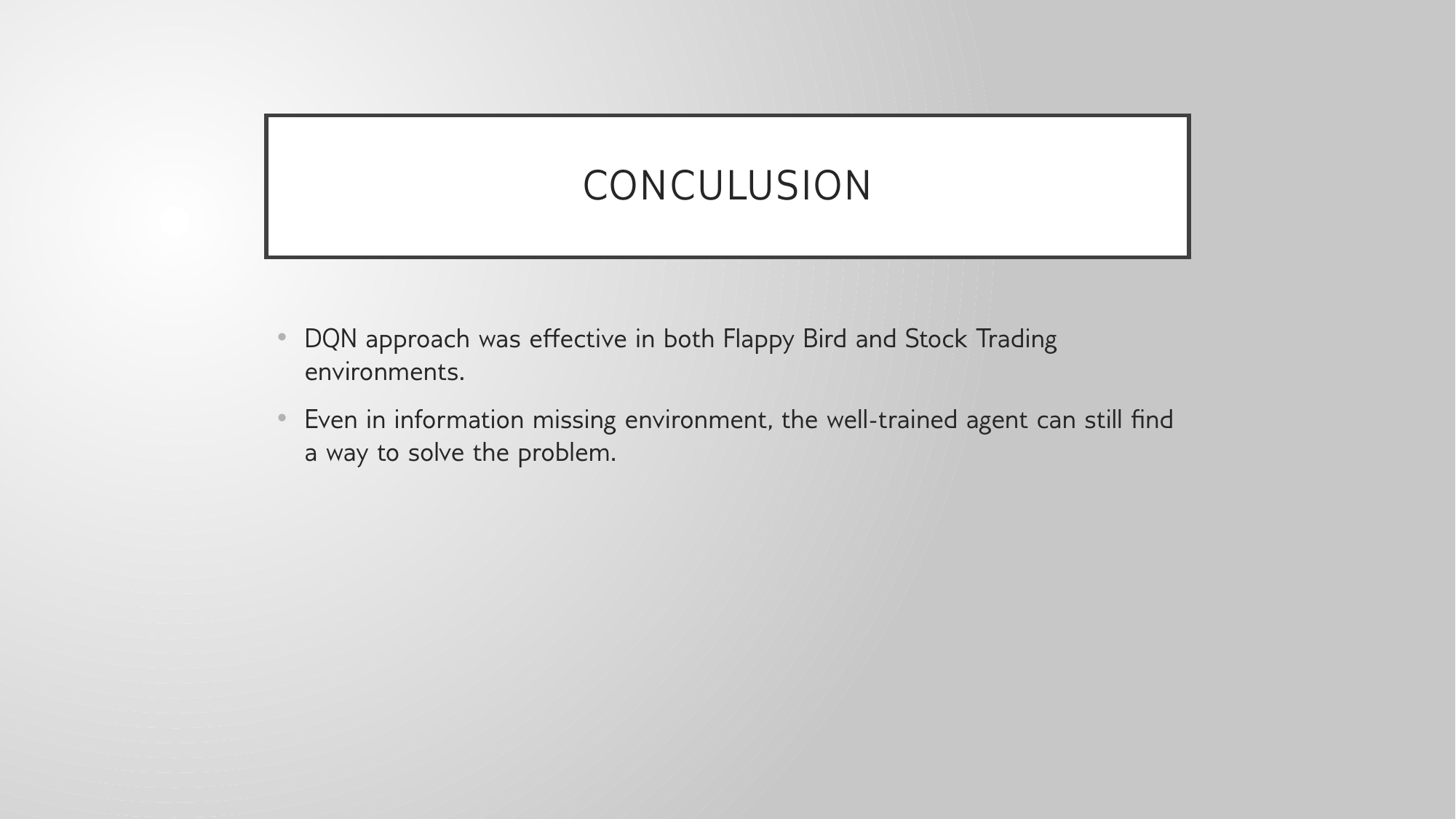

# Conculusion
DQN approach was effective in both Flappy Bird and Stock Trading environments.
Even in information missing environment, the well-trained agent can still find a way to solve the problem.